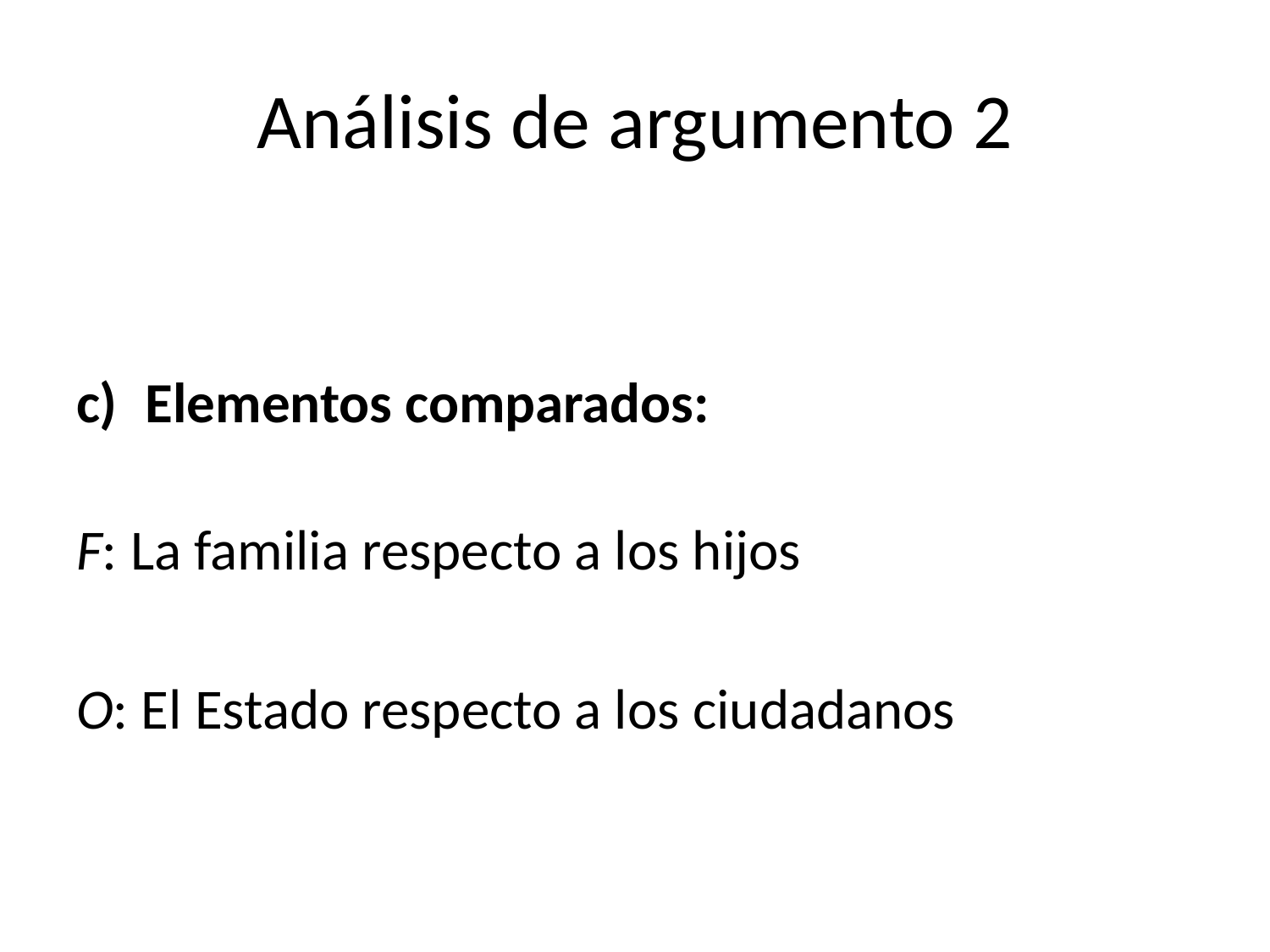

# Análisis de argumento 2

Elementos comparados:
F: La familia respecto a los hijos

O: El Estado respecto a los ciudadanos